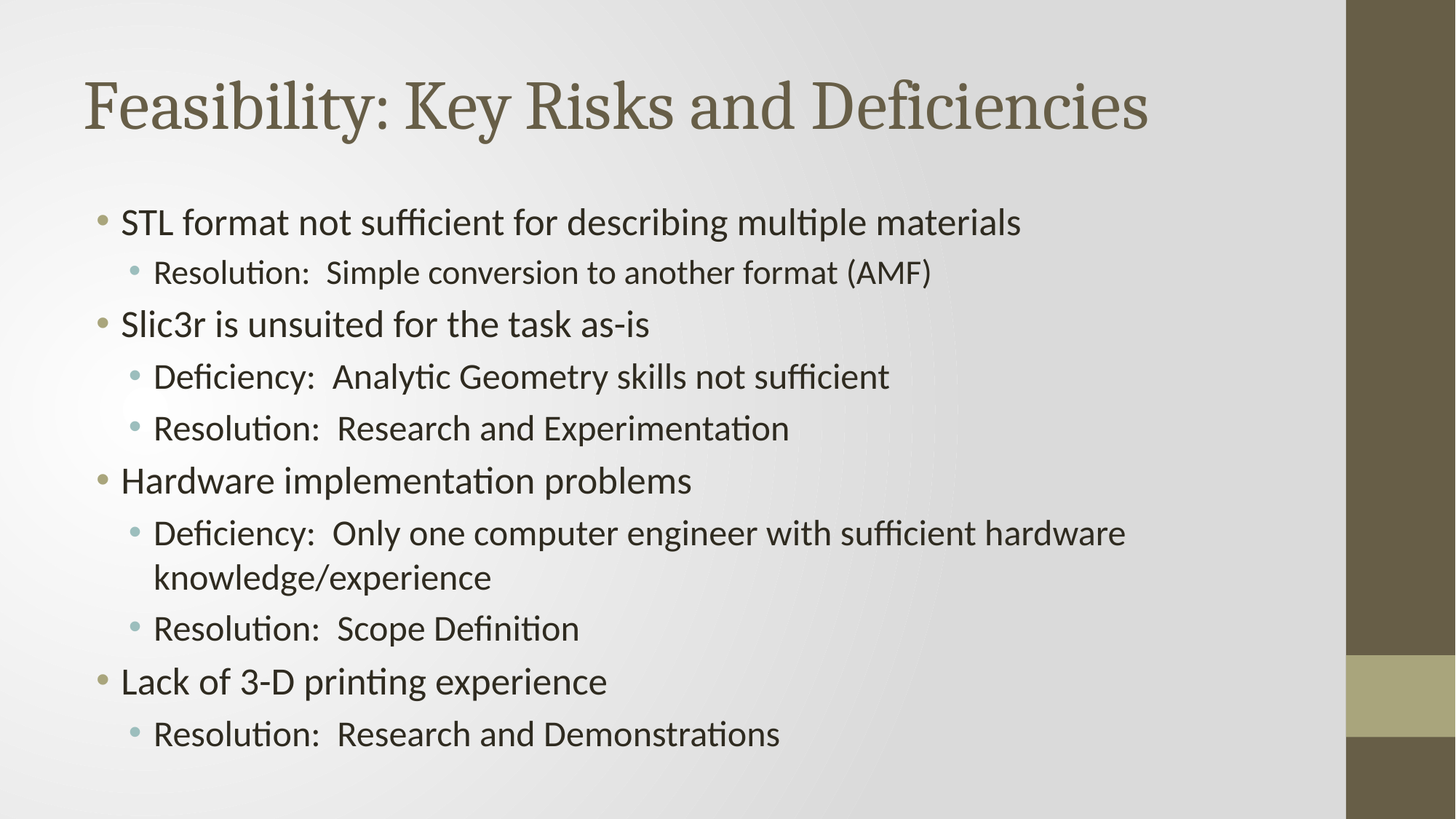

# Feasibility: Key Risks and Deficiencies
STL format not sufficient for describing multiple materials
Resolution:  Simple conversion to another format (AMF)
Slic3r is unsuited for the task as-is
Deficiency:  Analytic Geometry skills not sufficient
Resolution:  Research and Experimentation
Hardware implementation problems
Deficiency:  Only one computer engineer with sufficient hardware knowledge/experience
Resolution:  Scope Definition
Lack of 3-D printing experience
Resolution:  Research and Demonstrations